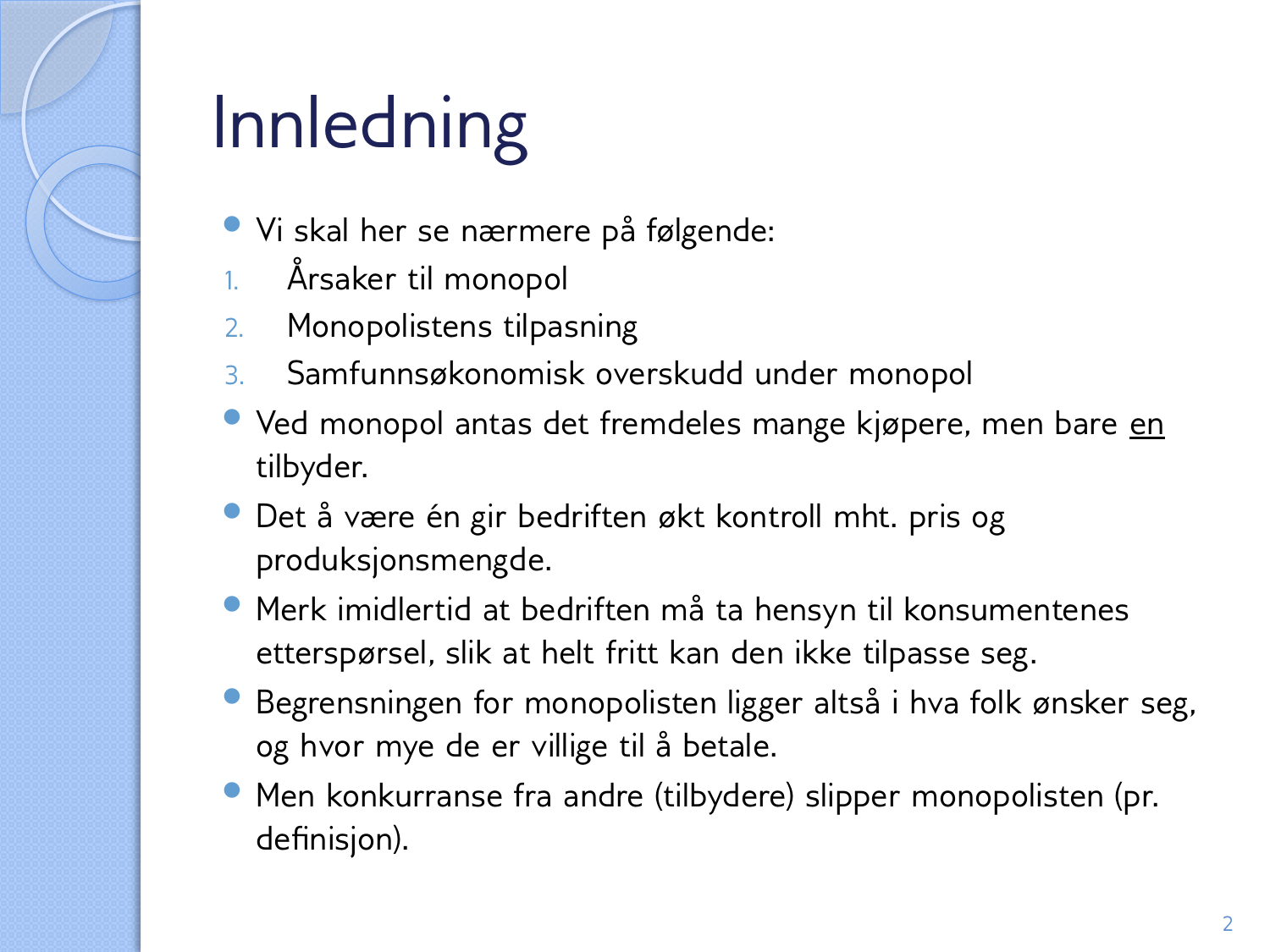

# Innledning
Vi skal her se nærmere på følgende:
Årsaker til monopol
Monopolistens tilpasning
Samfunnsøkonomisk overskudd under monopol
Ved monopol antas det fremdeles mange kjøpere, men bare en tilbyder.
Det å være én gir bedriften økt kontroll mht. pris og produksjonsmengde.
Merk imidlertid at bedriften må ta hensyn til konsumentenes etterspørsel, slik at helt fritt kan den ikke tilpasse seg.
Begrensningen for monopolisten ligger altså i hva folk ønsker seg, og hvor mye de er villige til å betale.
Men konkurranse fra andre (tilbydere) slipper monopolisten (pr. definisjon).

2